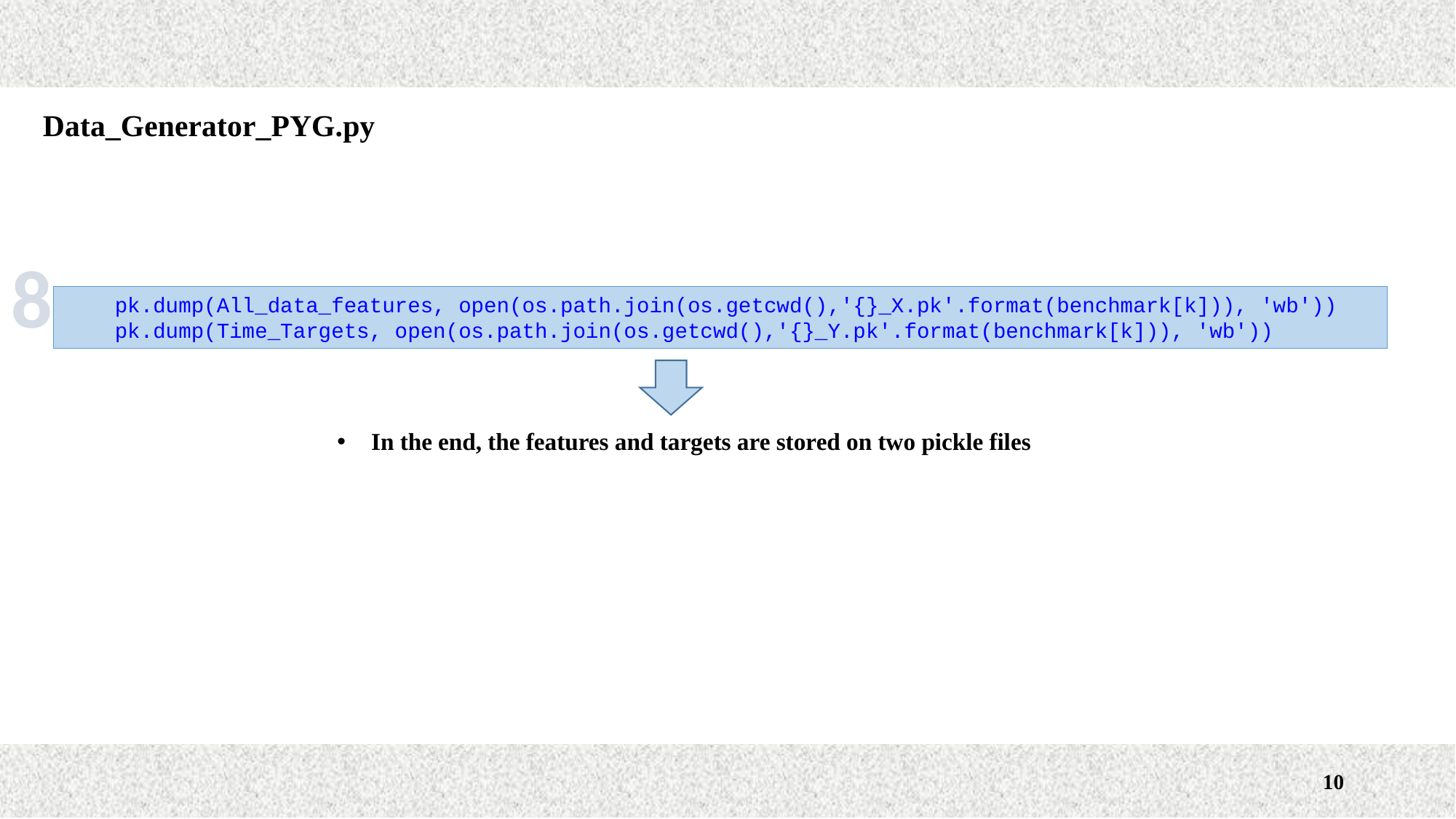

Data_Generator_PYG.py
8

    pk.dump(All_data_features, open(os.path.join(os.getcwd(),'{}_X.pk'.format(benchmark[k])), 'wb'))
    pk.dump(Time_Targets, open(os.path.join(os.getcwd(),'{}_Y.pk'.format(benchmark[k])), 'wb'))

In the end, the features and targets are stored on two pickle files

10